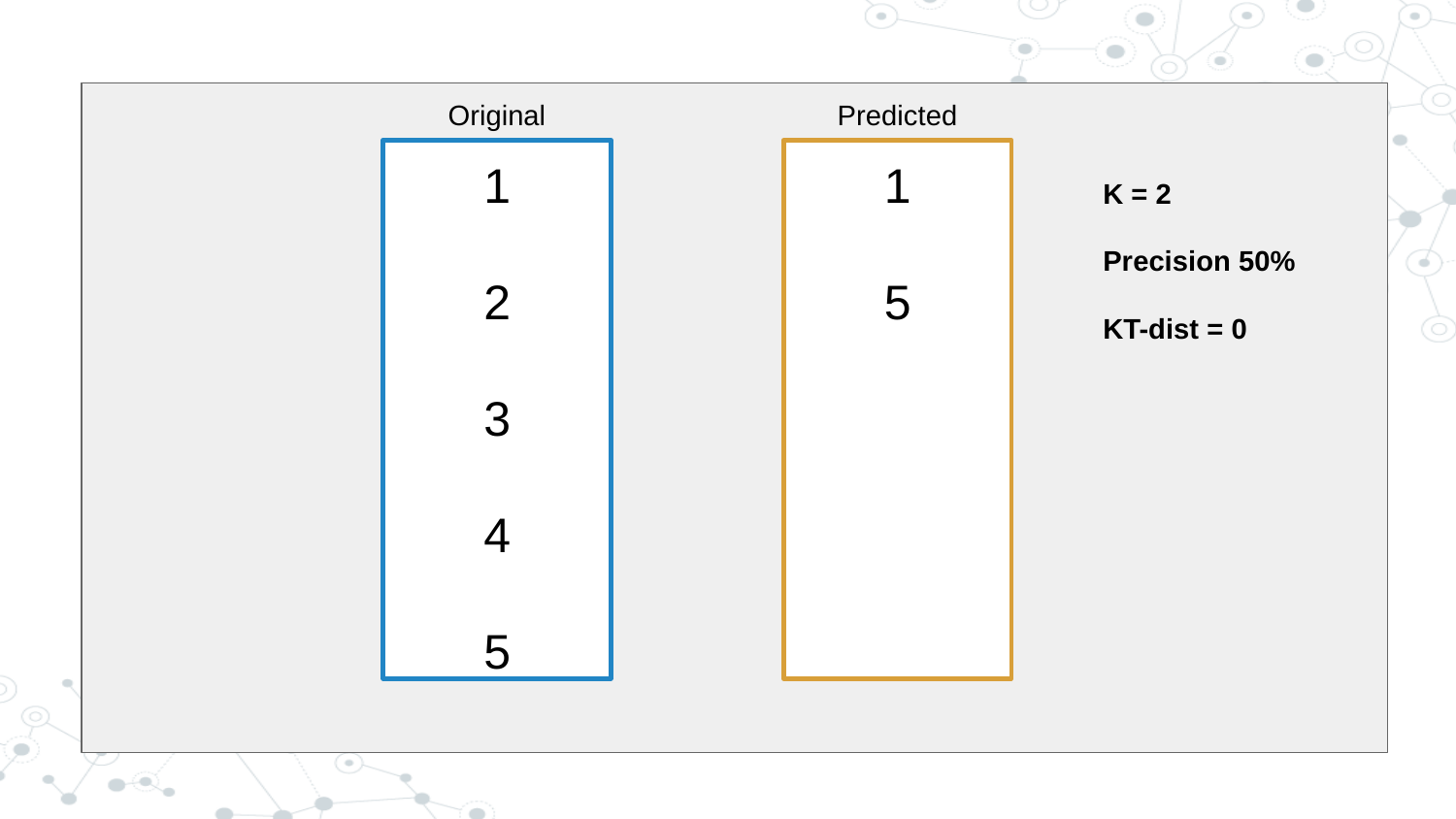

# LTR Metrics

Original
1

2

3

4

5

Predicted

1

5

K = 2

Precision 50%

KT-dist = 0
Precision @ k: Percentage of top k posts we were able to retrieve correctly.

Kendall-tau distance (KT-distance) @ k: Distance between the relative ranking of the top k posts according to the real score versus the relative ranking by predicted scores